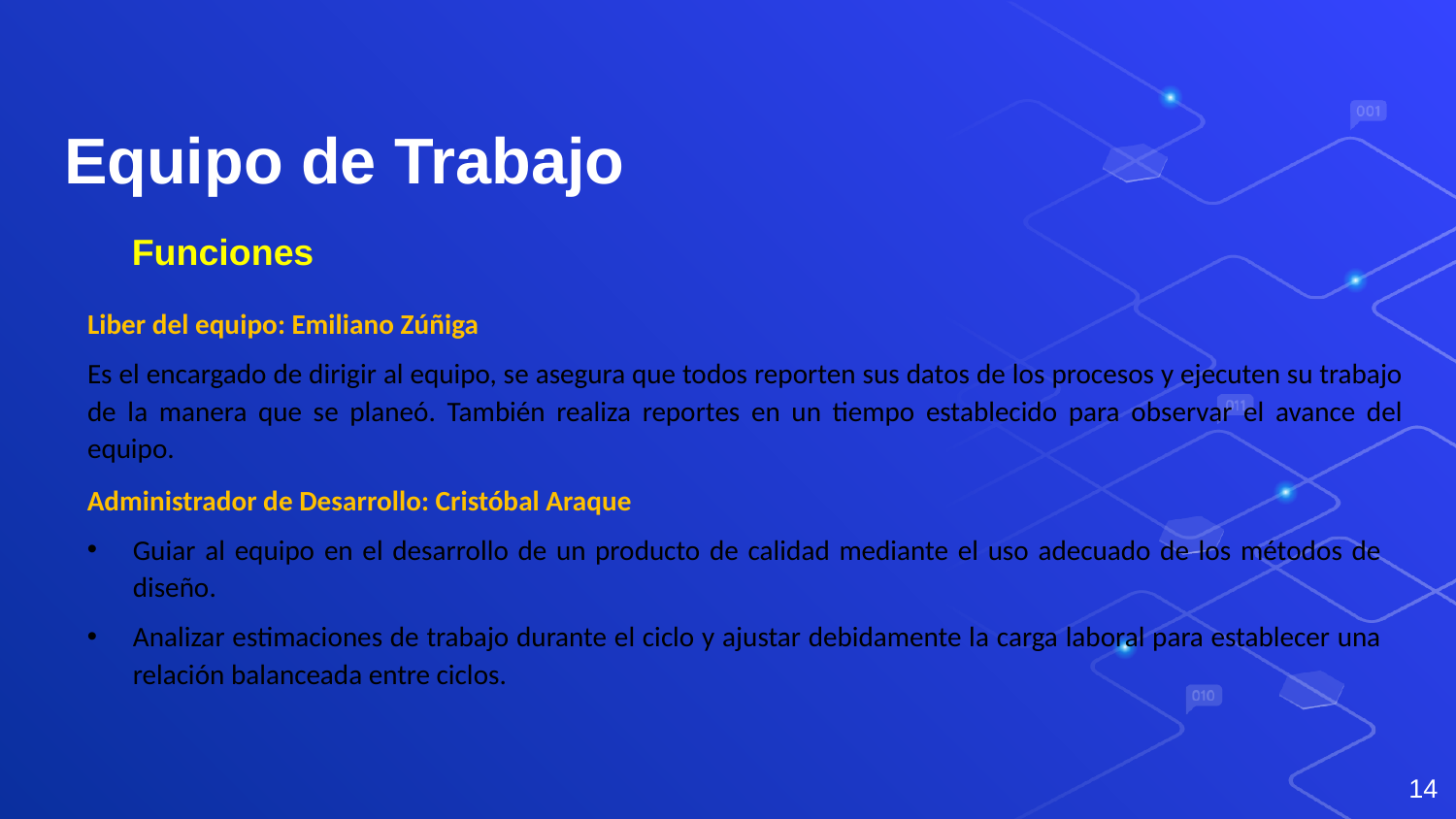

# Equipo de Trabajo
Funciones
Liber del equipo: Emiliano Zúñiga
Es el encargado de dirigir al equipo, se asegura que todos reporten sus datos de los procesos y ejecuten su trabajo de la manera que se planeó. También realiza reportes en un tiempo establecido para observar el avance del equipo.
Administrador de Desarrollo: Cristóbal Araque
Guiar al equipo en el desarrollo de un producto de calidad mediante el uso adecuado de los métodos de diseño.
Analizar estimaciones de trabajo durante el ciclo y ajustar debidamente la carga laboral para establecer una relación balanceada entre ciclos.
14